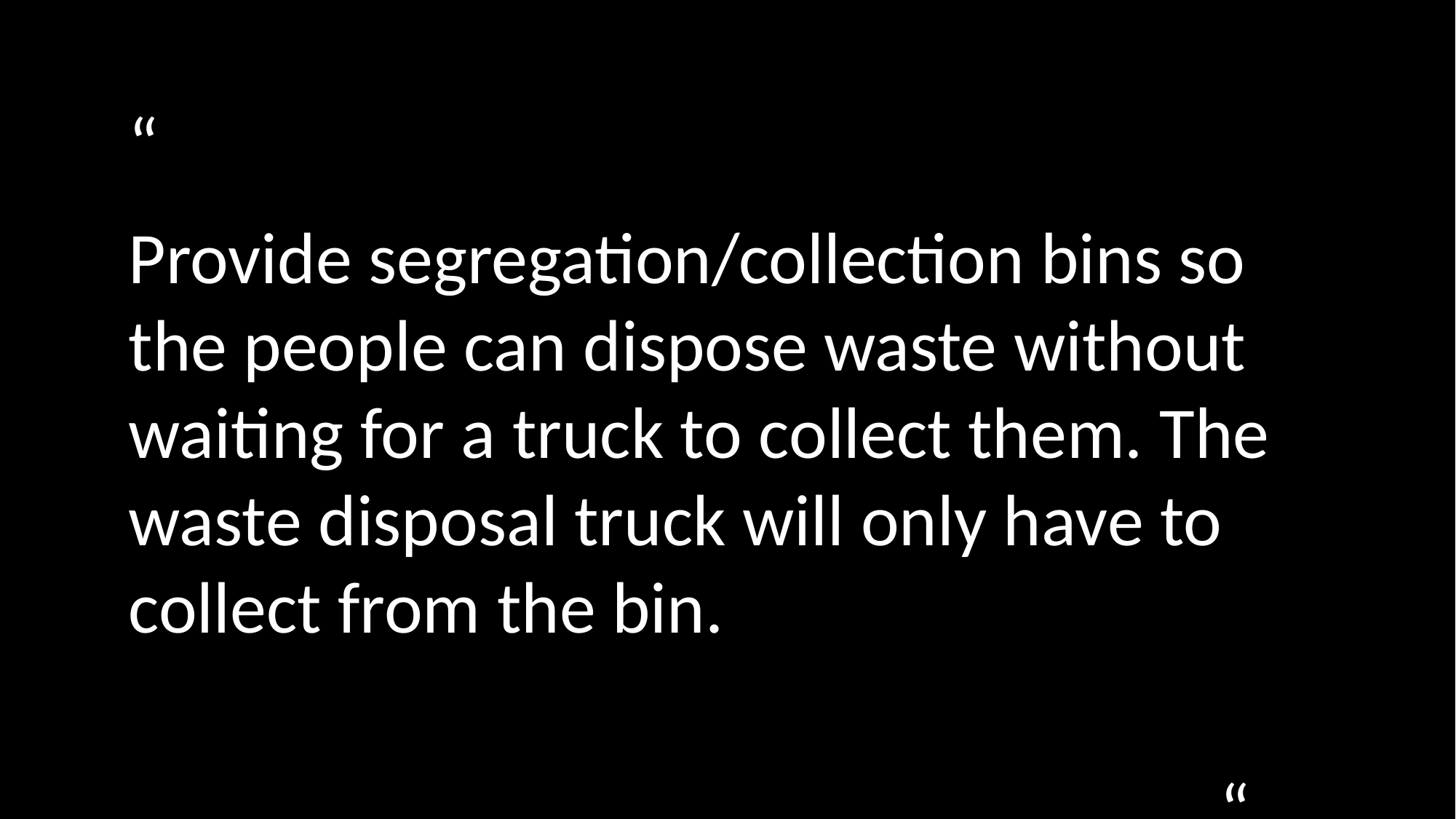

“
Provide segregation/collection bins so the people can dispose waste without waiting for a truck to collect them. The waste disposal truck will only have to collect from the bin.
																				“